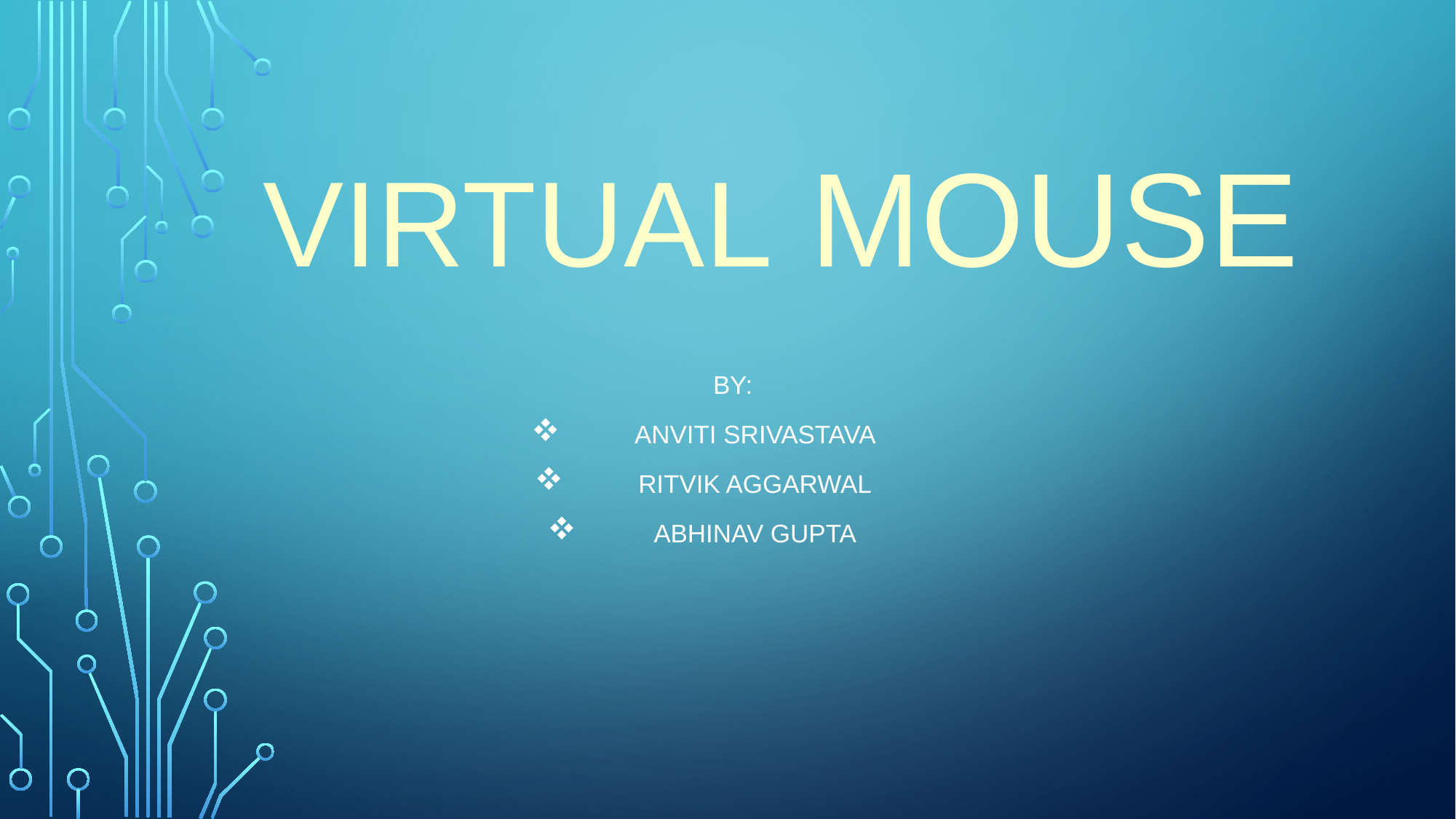

# Virtual Mouse
By:
Anviti Srivastava
Ritvik Aggarwal
Abhinav Gupta